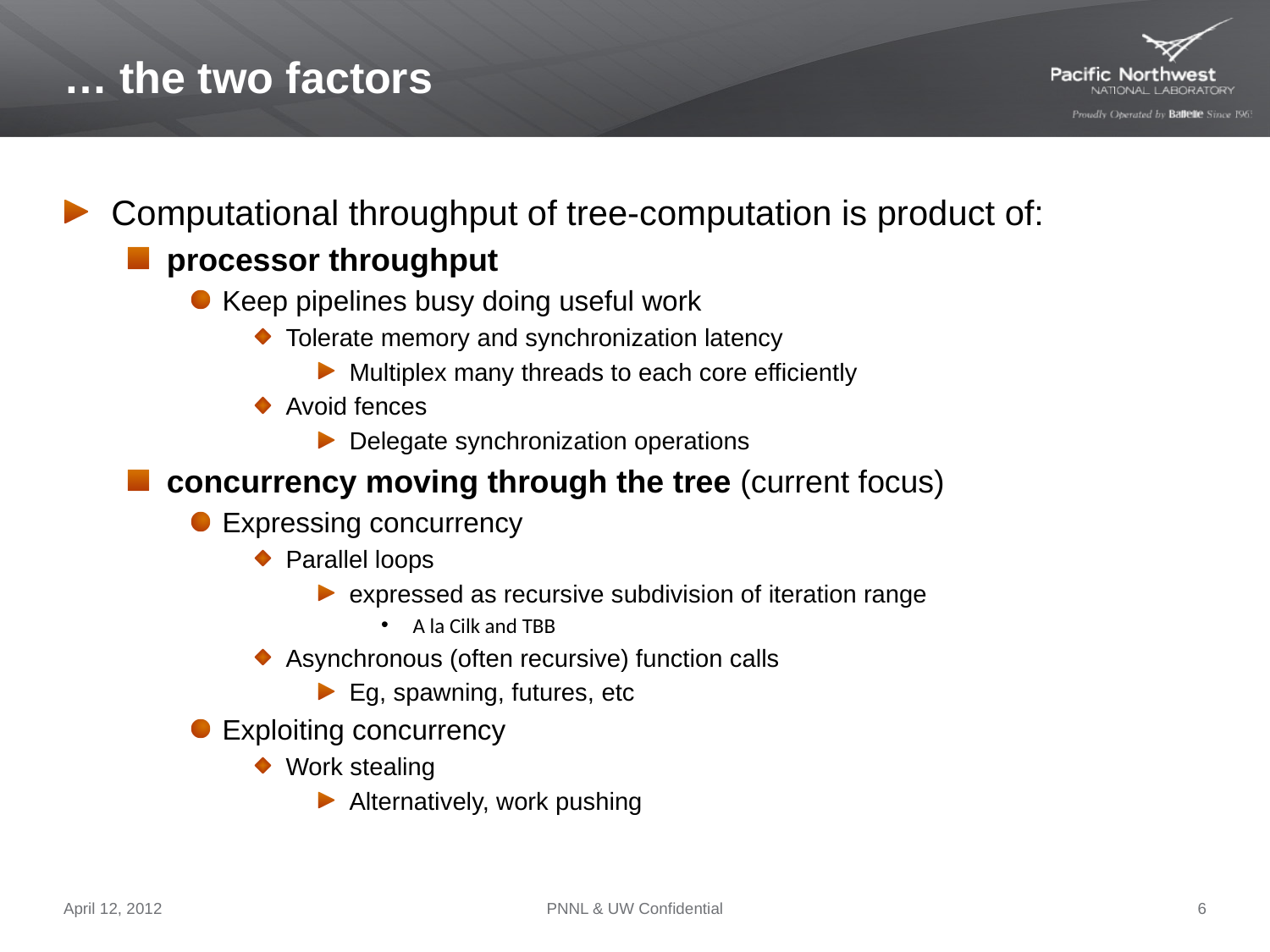

# … the two factors
Computational throughput of tree-computation is product of:
processor throughput
Keep pipelines busy doing useful work
Tolerate memory and synchronization latency
Multiplex many threads to each core efficiently
Avoid fences
Delegate synchronization operations
concurrency moving through the tree (current focus)
Expressing concurrency
Parallel loops
expressed as recursive subdivision of iteration range
A la Cilk and TBB
Asynchronous (often recursive) function calls
Eg, spawning, futures, etc
Exploiting concurrency
Work stealing
Alternatively, work pushing
April 12, 2012
PNNL & UW Confidential
6